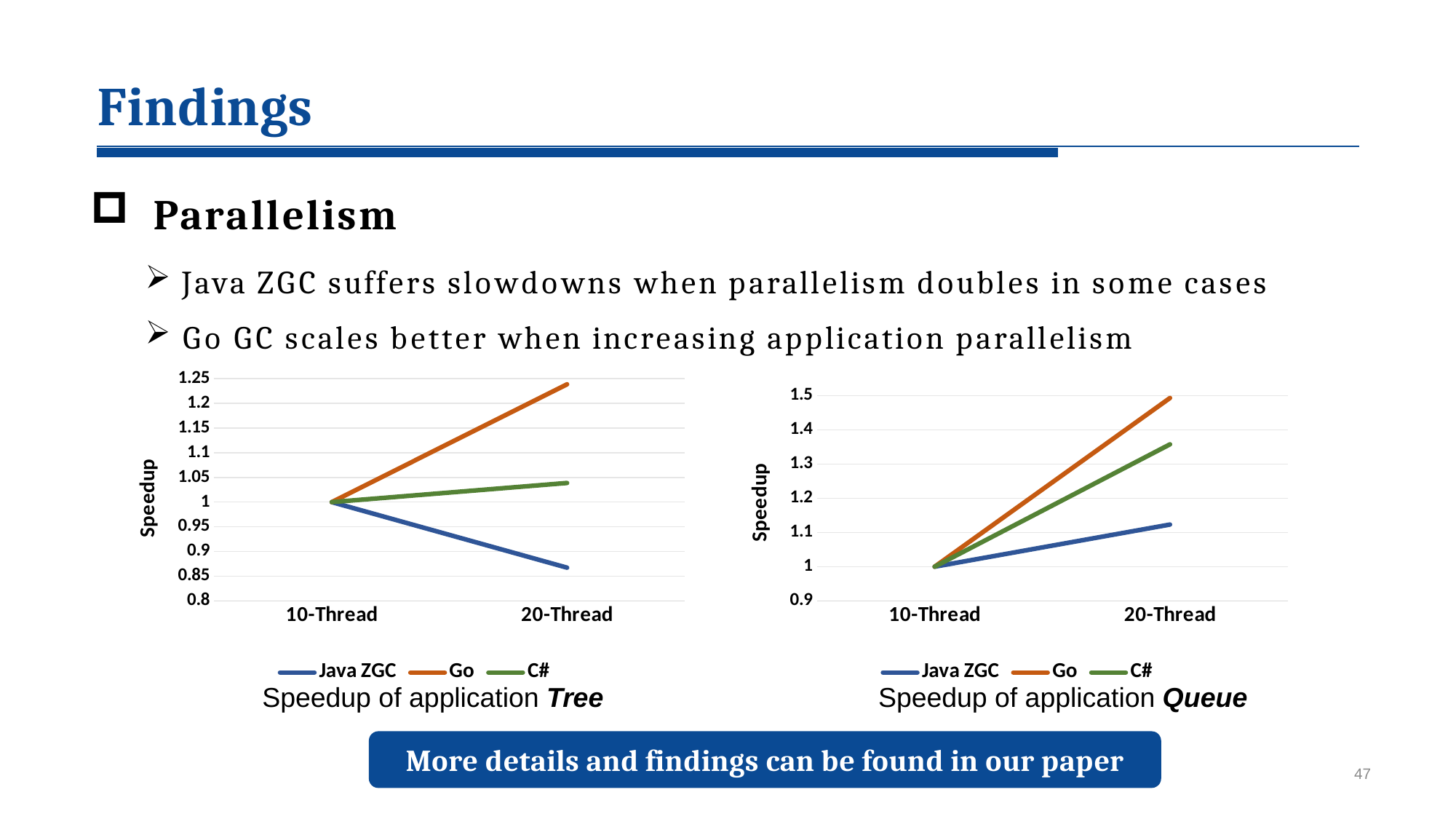

2
Findings
  Parallelism
 Java ZGC suffers slowdowns when parallelism doubles in some cases
 Go GC scales better when increasing application parallelism

### Chart

| Category | Java ZGC | Go | C# |
|---|---|---|---|
| 10-Thread | 1.0 | 1.0 | 1.0 |
| 20-Thread | 0.867256637168143 | 1.23853211009174 | 1.03870967741935 |

### Chart

| Category | Java ZGC | Go | C# |
|---|---|---|---|
| 10-Thread | 1.0 | 1.0 | 1.0 |
| 20-Thread | 1.1231884057971 | 1.49333333333334 | 1.35782 |
Speedup of application Tree
Speedup of application Queue
More details and findings can be found in our paper
47